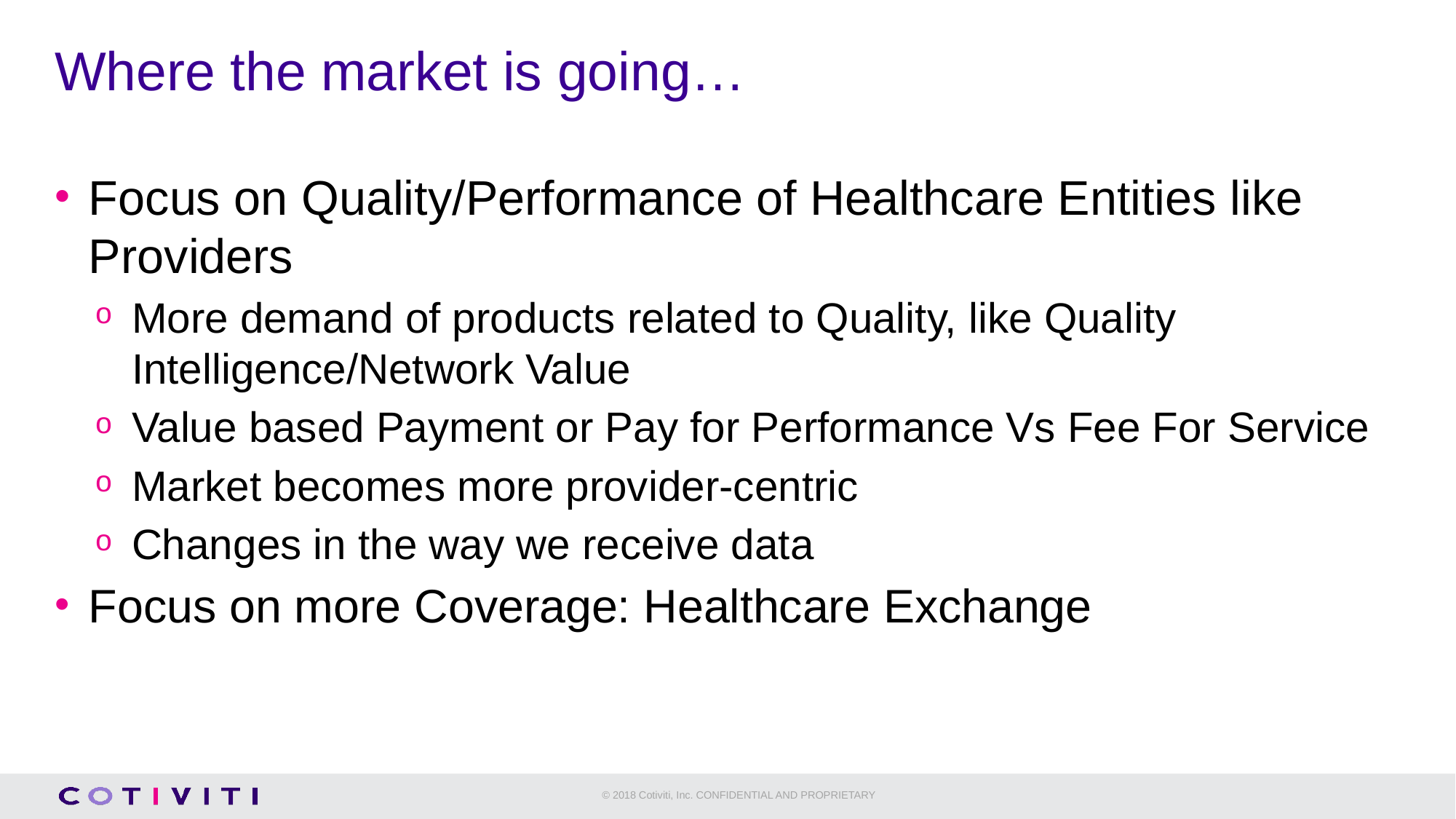

# Where the market is going…
Focus on Quality/Performance of Healthcare Entities like Providers
More demand of products related to Quality, like Quality Intelligence/Network Value
Value based Payment or Pay for Performance Vs Fee For Service
Market becomes more provider-centric
Changes in the way we receive data
Focus on more Coverage: Healthcare Exchange